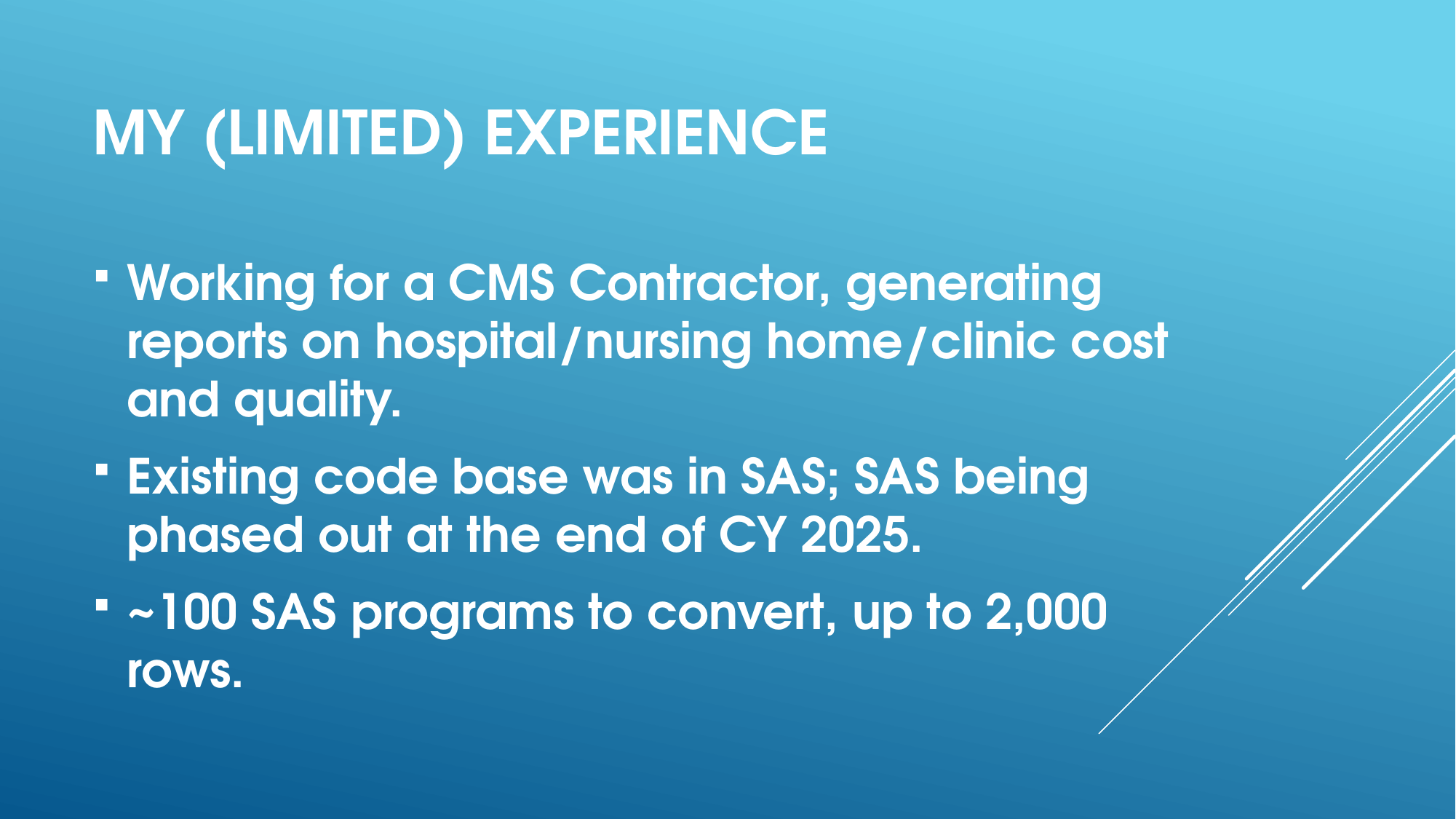

# My (limited) Experience
Working for a CMS Contractor, generating reports on hospital/nursing home/clinic cost and quality.
Existing code base was in SAS; SAS being phased out at the end of CY 2025.
~100 SAS programs to convert, up to 2,000 rows.